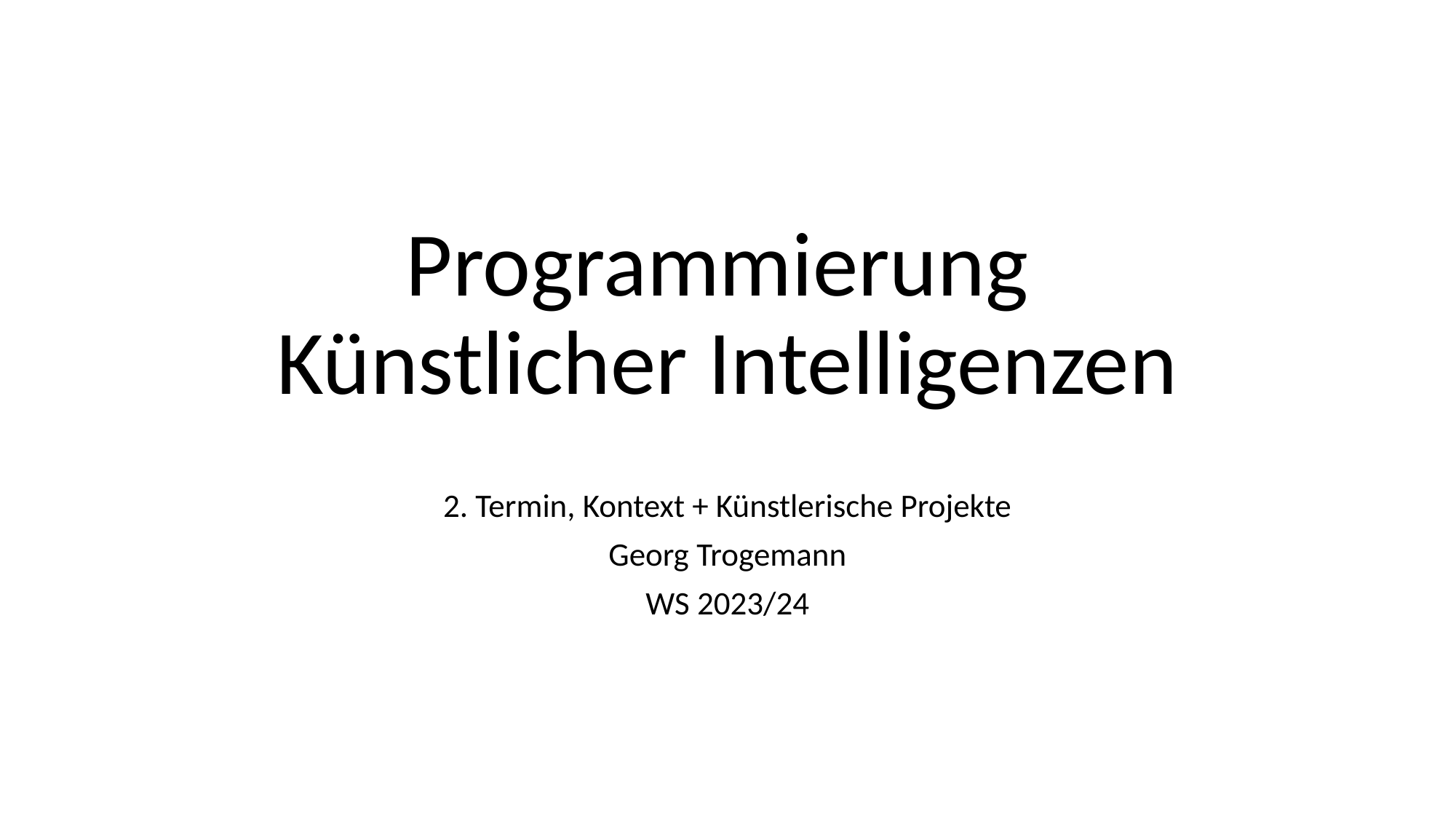

# Programmierung Künstlicher Intelligenzen

2. Termin, Kontext + Künstlerische Projekte
Georg Trogemann
WS 2023/24